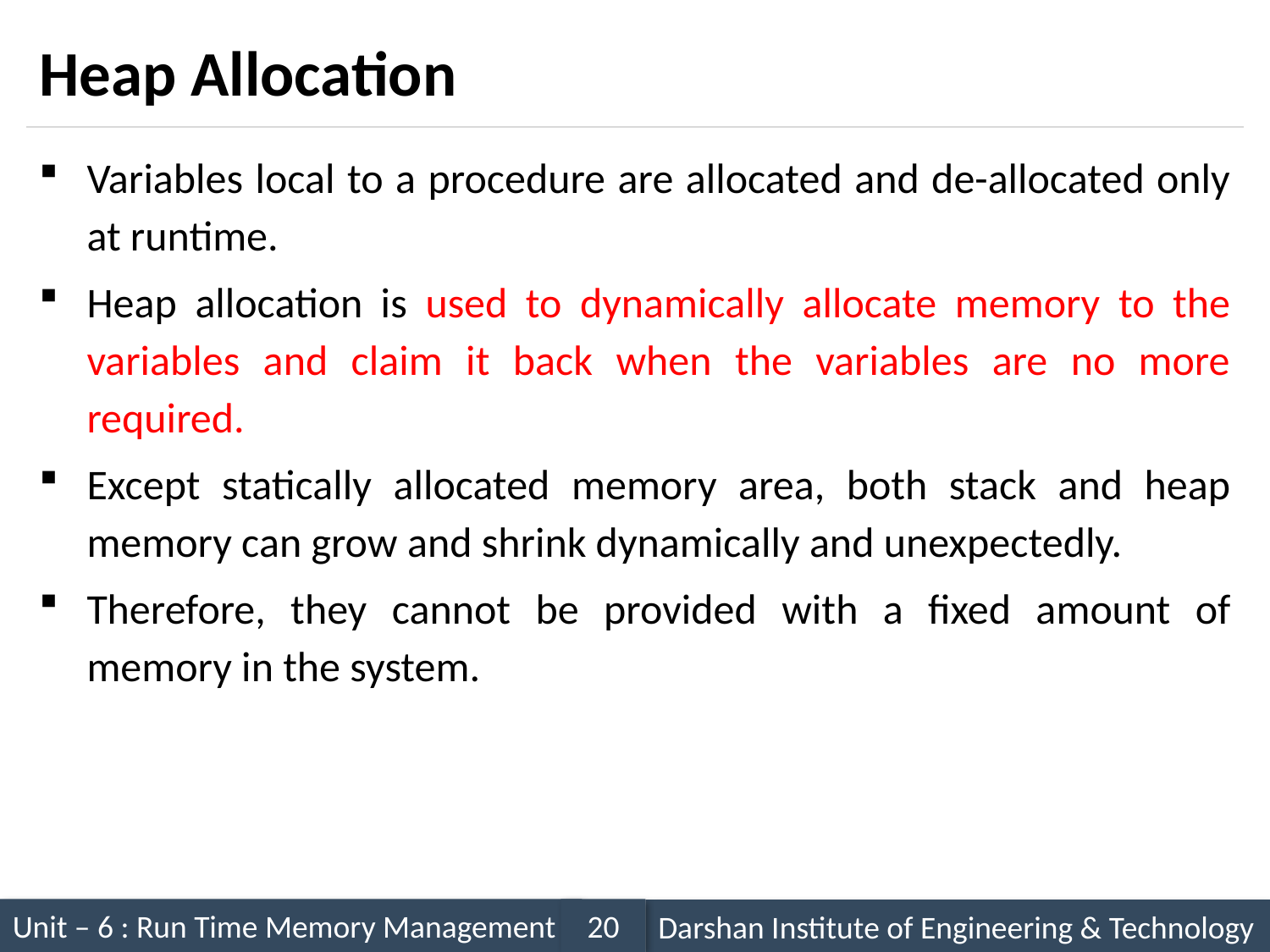

# Heap Allocation
Variables local to a procedure are allocated and de-allocated only at runtime.
Heap allocation is used to dynamically allocate memory to the variables and claim it back when the variables are no more required.
Except statically allocated memory area, both stack and heap memory can grow and shrink dynamically and unexpectedly.
Therefore, they cannot be provided with a fixed amount of memory in the system.